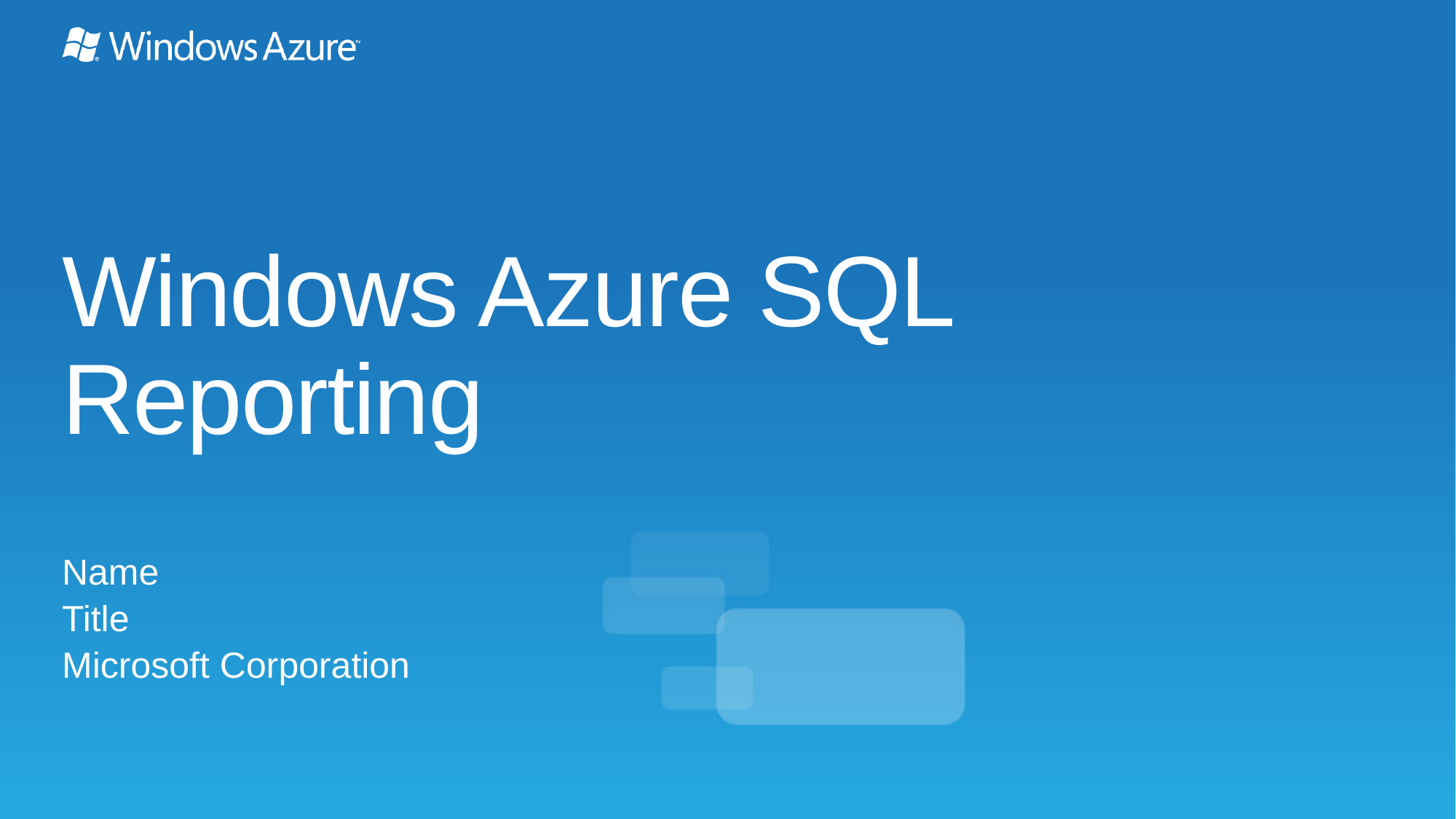

# Windows Azure SQL Reporting
Name
Title
Microsoft Corporation